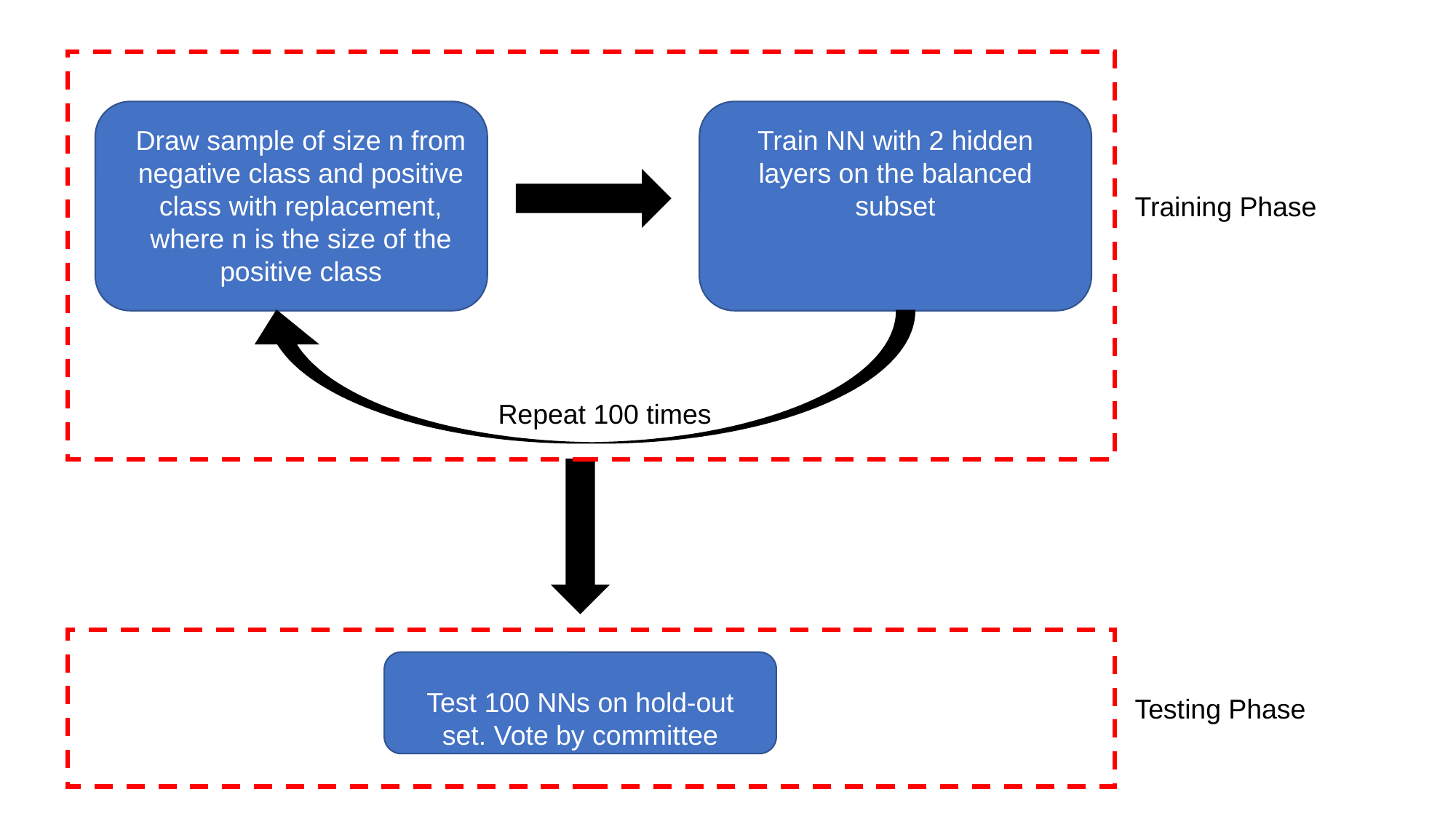

Draw sample of size n from negative class and positive class with replacement, where n is the size of the positive class
Train NN with 2 hidden layers on the balanced subset

Training Phase

Repeat 100 times

Test 100 NNs on hold-out set. Vote by committee
Testing Phase